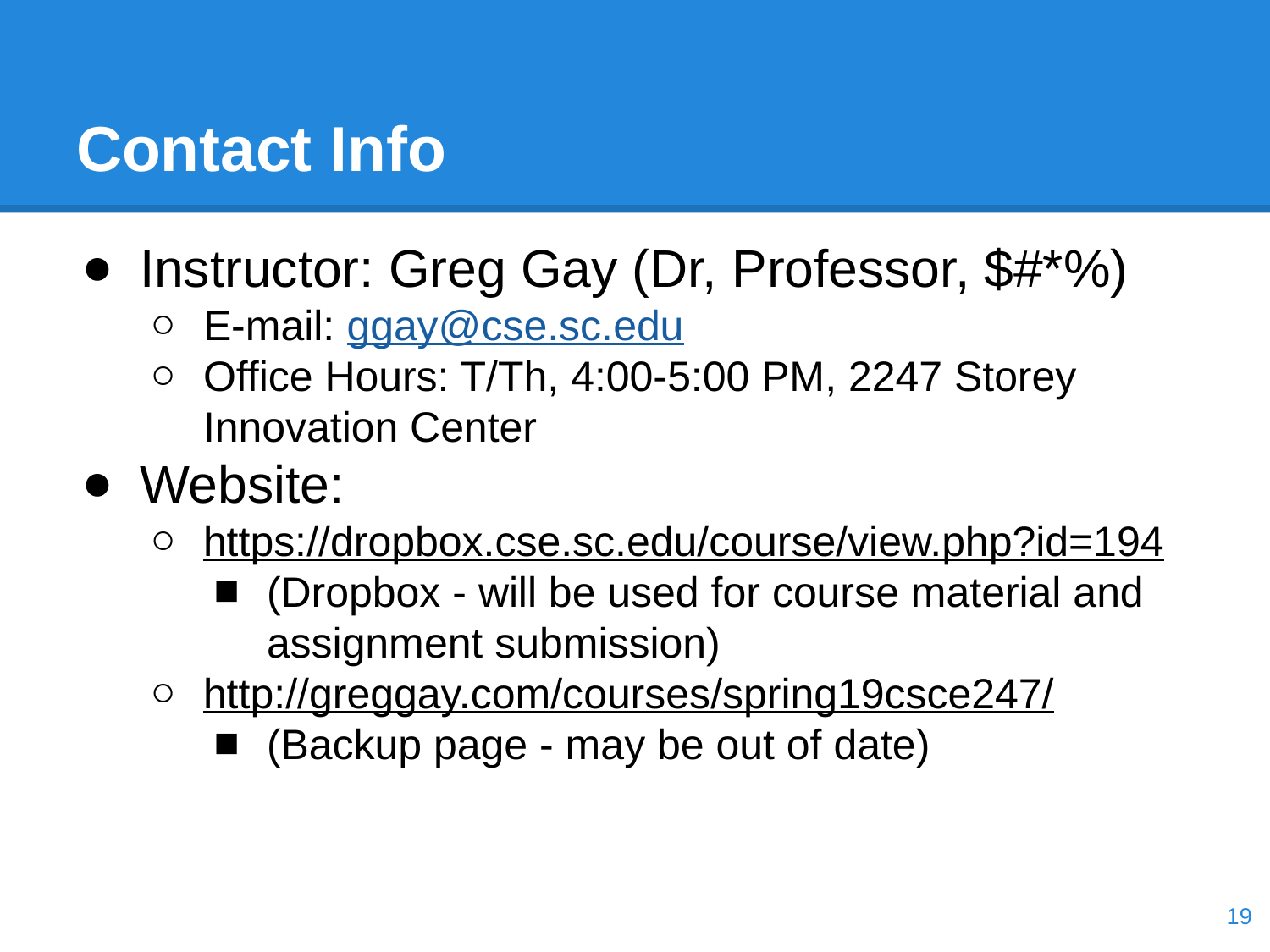

# Contact Info
Instructor: Greg Gay (Dr, Professor, $#*%)
E-mail: ggay@cse.sc.edu
Office Hours: T/Th, 4:00-5:00 PM, 2247 Storey Innovation Center
Website:
https://dropbox.cse.sc.edu/course/view.php?id=194
(Dropbox - will be used for course material and assignment submission)
http://greggay.com/courses/spring19csce247/
(Backup page - may be out of date)

19